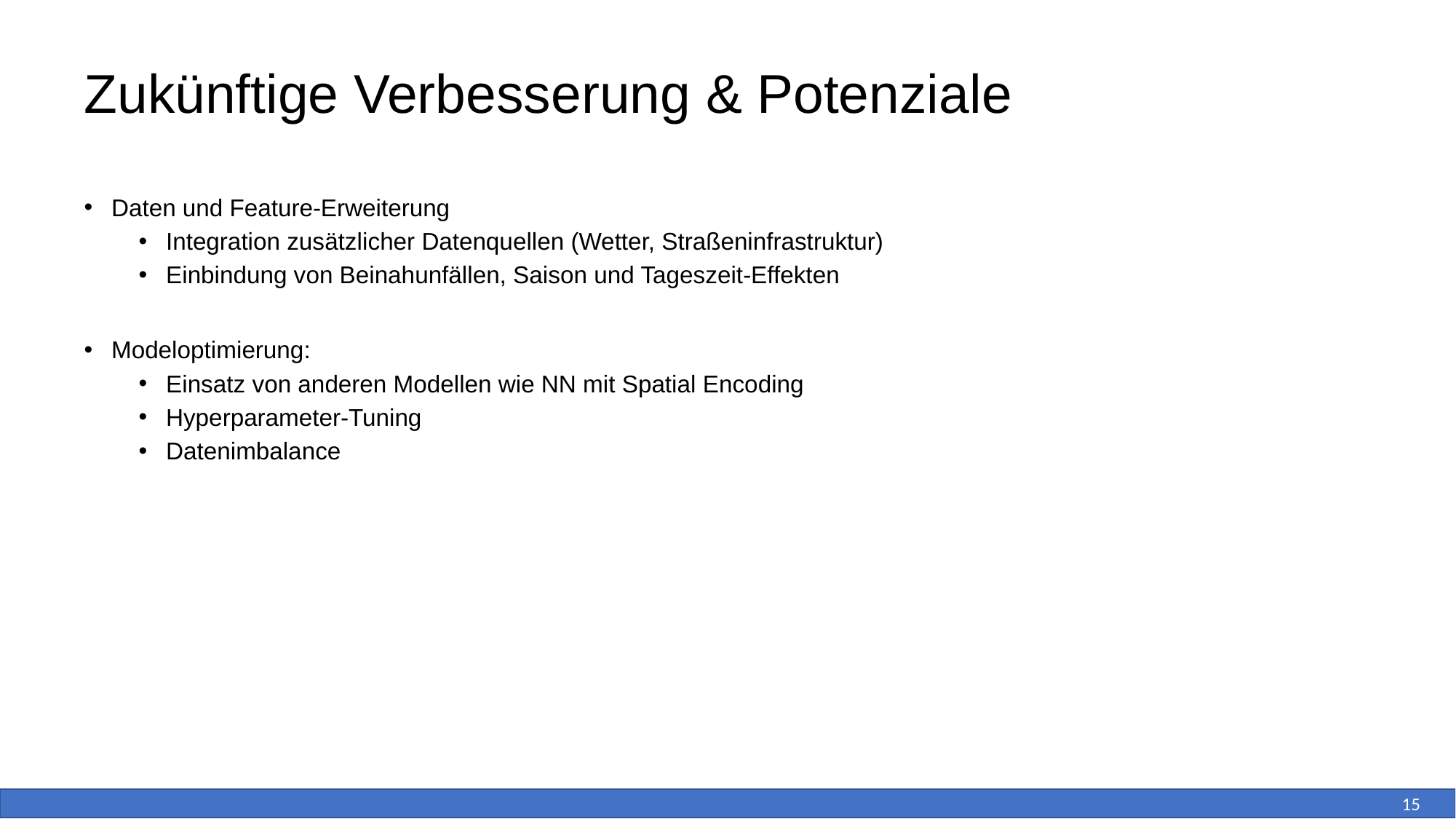

# Zukünftige Verbesserung & Potenziale
Daten und Feature-Erweiterung
Integration zusätzlicher Datenquellen (Wetter, Straßeninfrastruktur)
Einbindung von Beinahunfällen, Saison und Tageszeit-Effekten

Modeloptimierung:
Einsatz von anderen Modellen wie NN mit Spatial Encoding
Hyperparameter-Tuning
Datenimbalance
15